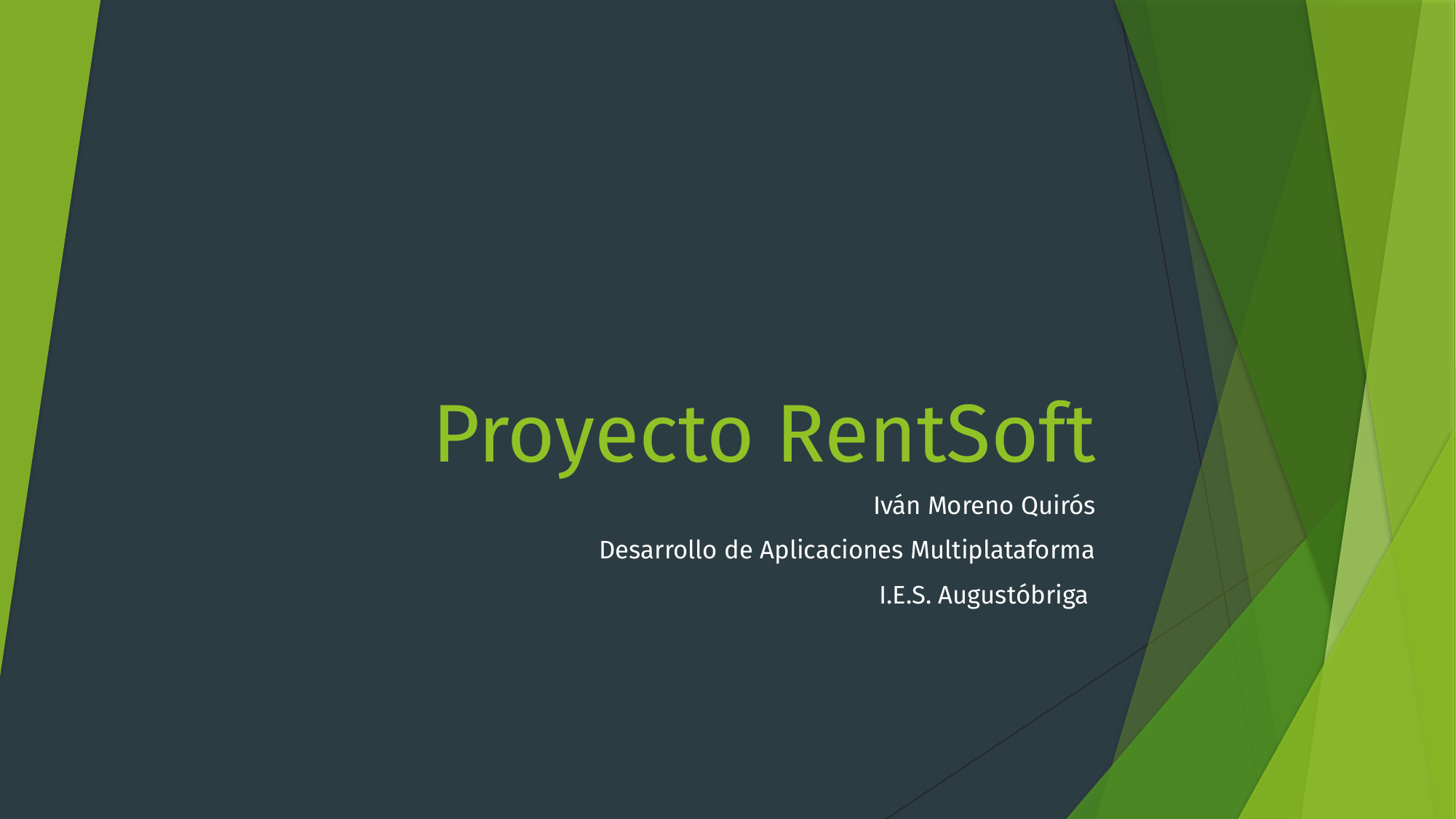

# Proyecto RentSoft
Iván Moreno Quirós
Desarrollo de Aplicaciones Multiplataforma
I.E.S. Augustóbriga